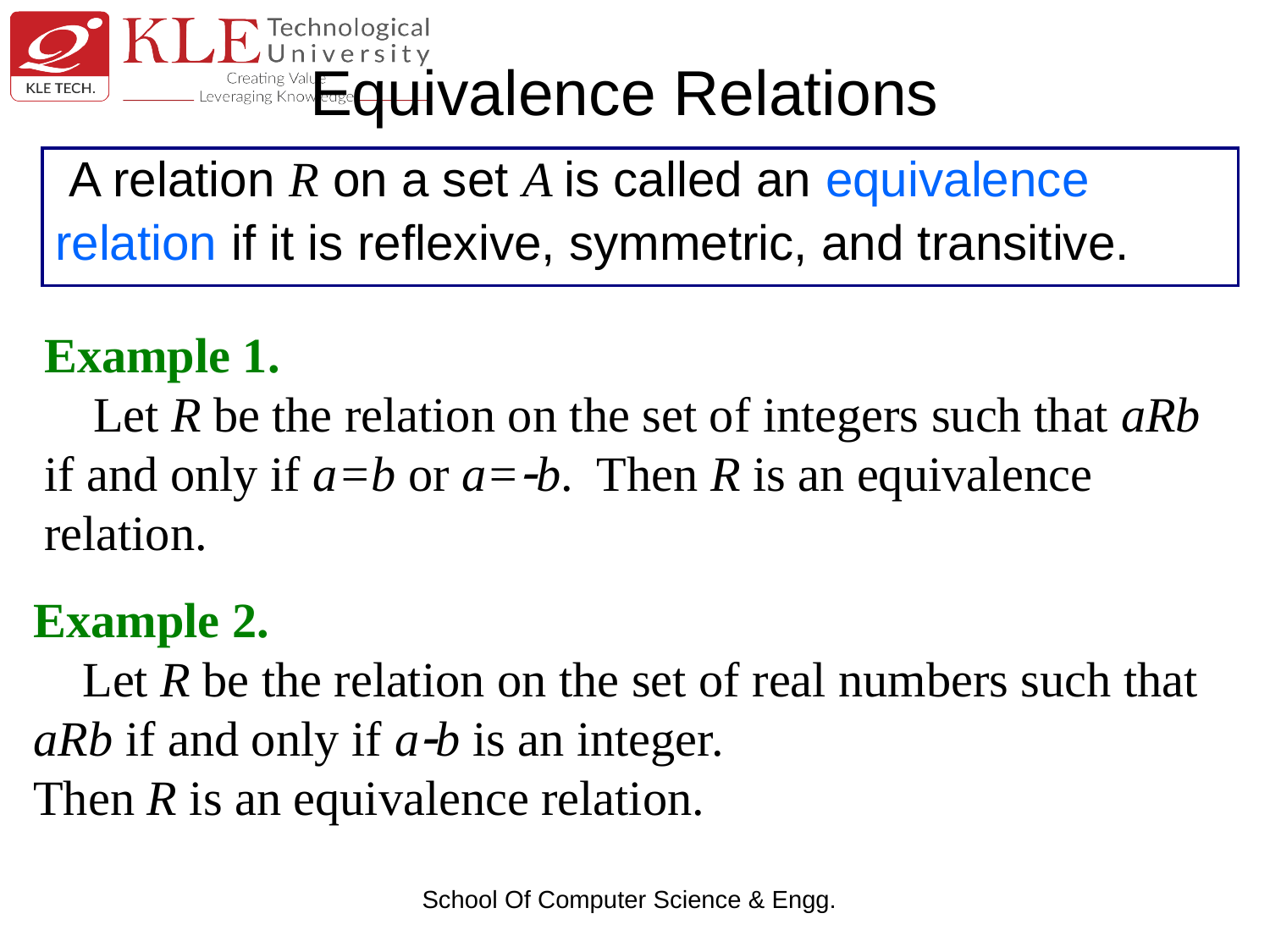

# Equivalence Relations
 A relation R on a set A is called an equivalence
relation if it is reflexive, symmetric, and transitive.

Example 1.
    Let R be the relation on the set of integers such that aRb if and only if a=b or a=−b.  Then R is an equivalence relation.
Example 2.
    Let R be the relation on the set of real numbers such that aRb if and only if a−b is an integer.
Then R is an equivalence relation.